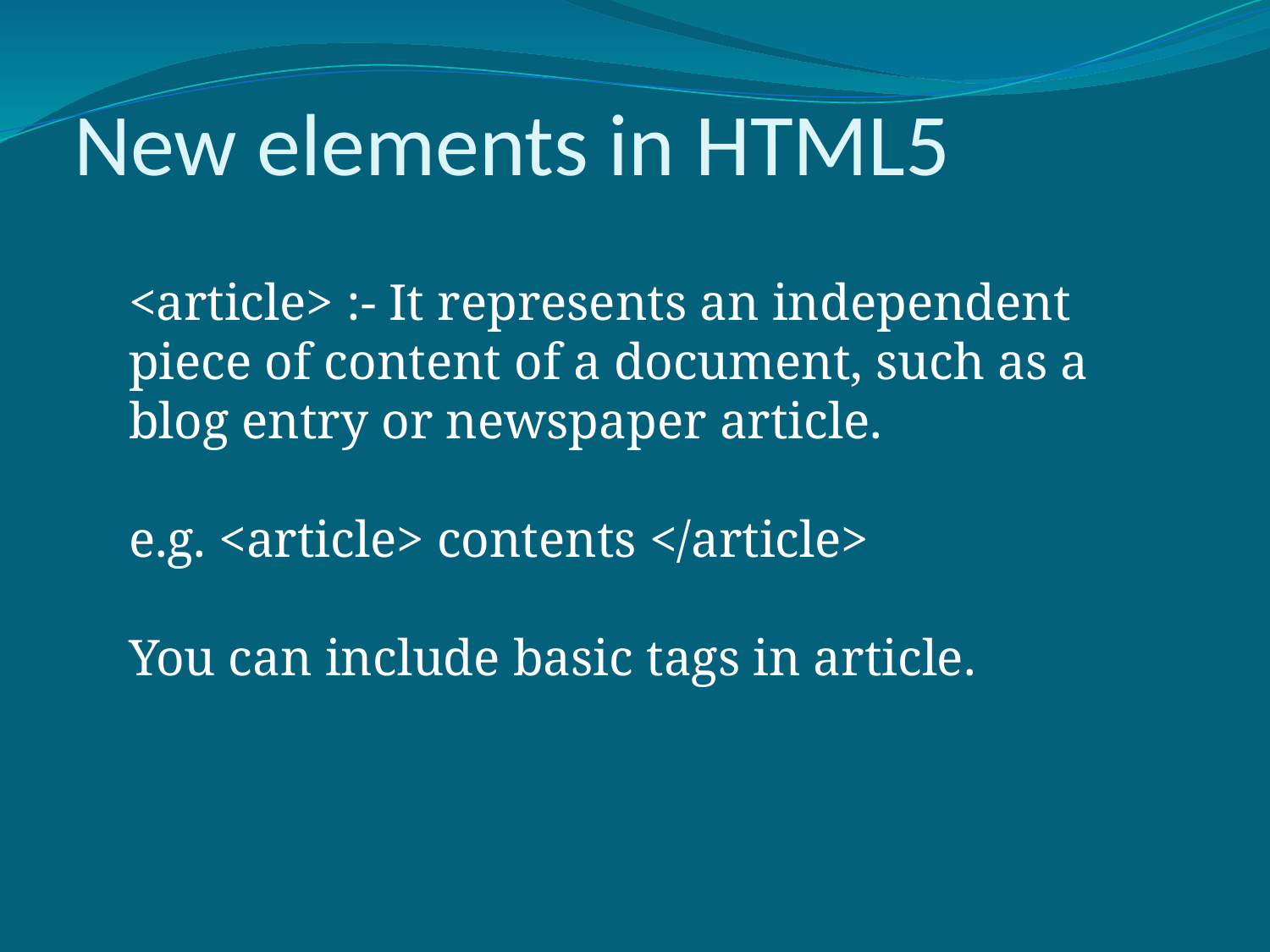

# New elements in HTML5
<article> :- It represents an independent piece of content of a document, such as a blog entry or newspaper article.

e.g. <article> contents </article>

You can include basic tags in article.